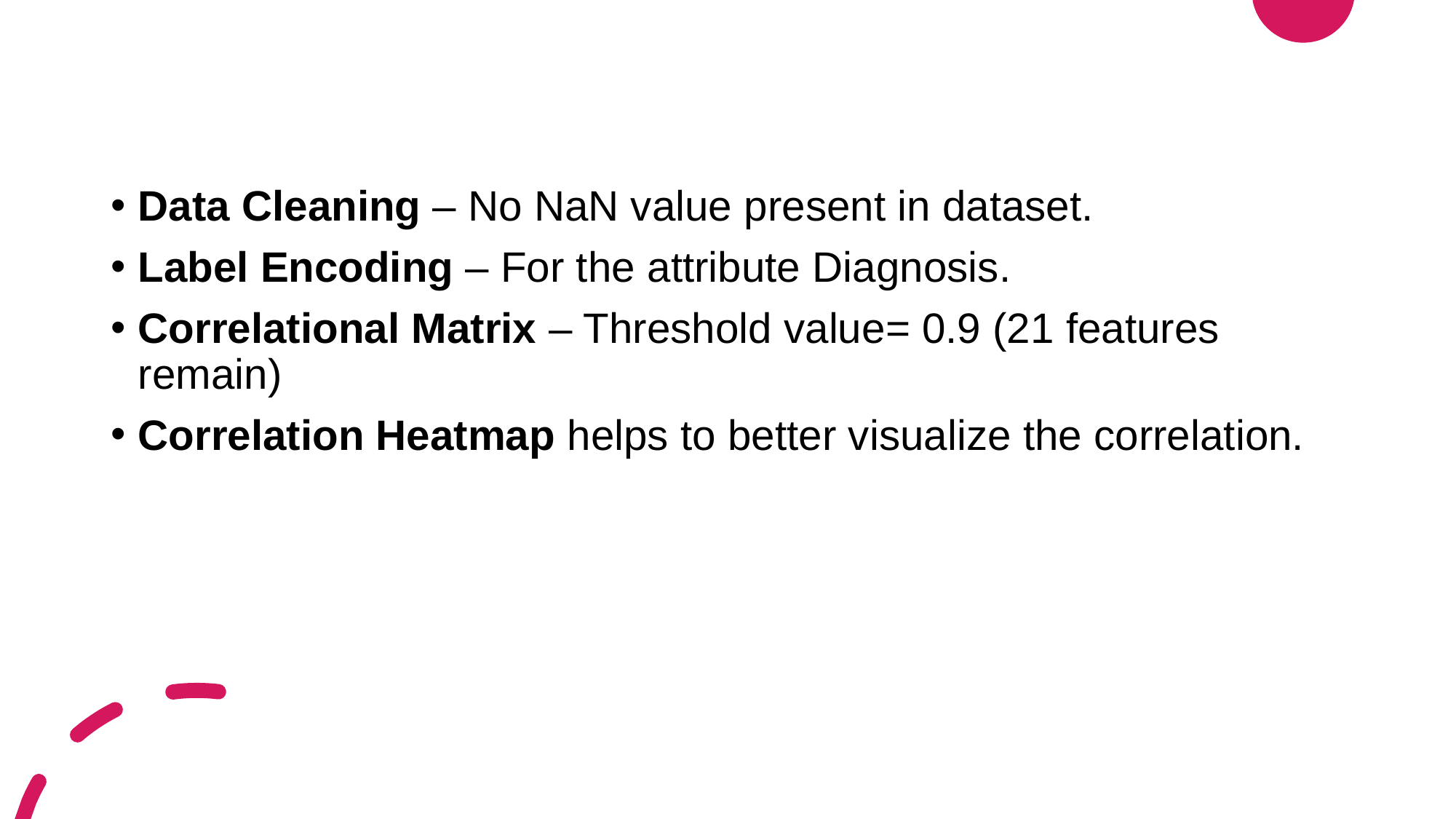

Data Cleaning – No NaN value present in dataset.
Label Encoding – For the attribute Diagnosis.
Correlational Matrix – Threshold value= 0.9 (21 features remain)
Correlation Heatmap helps to better visualize the correlation.